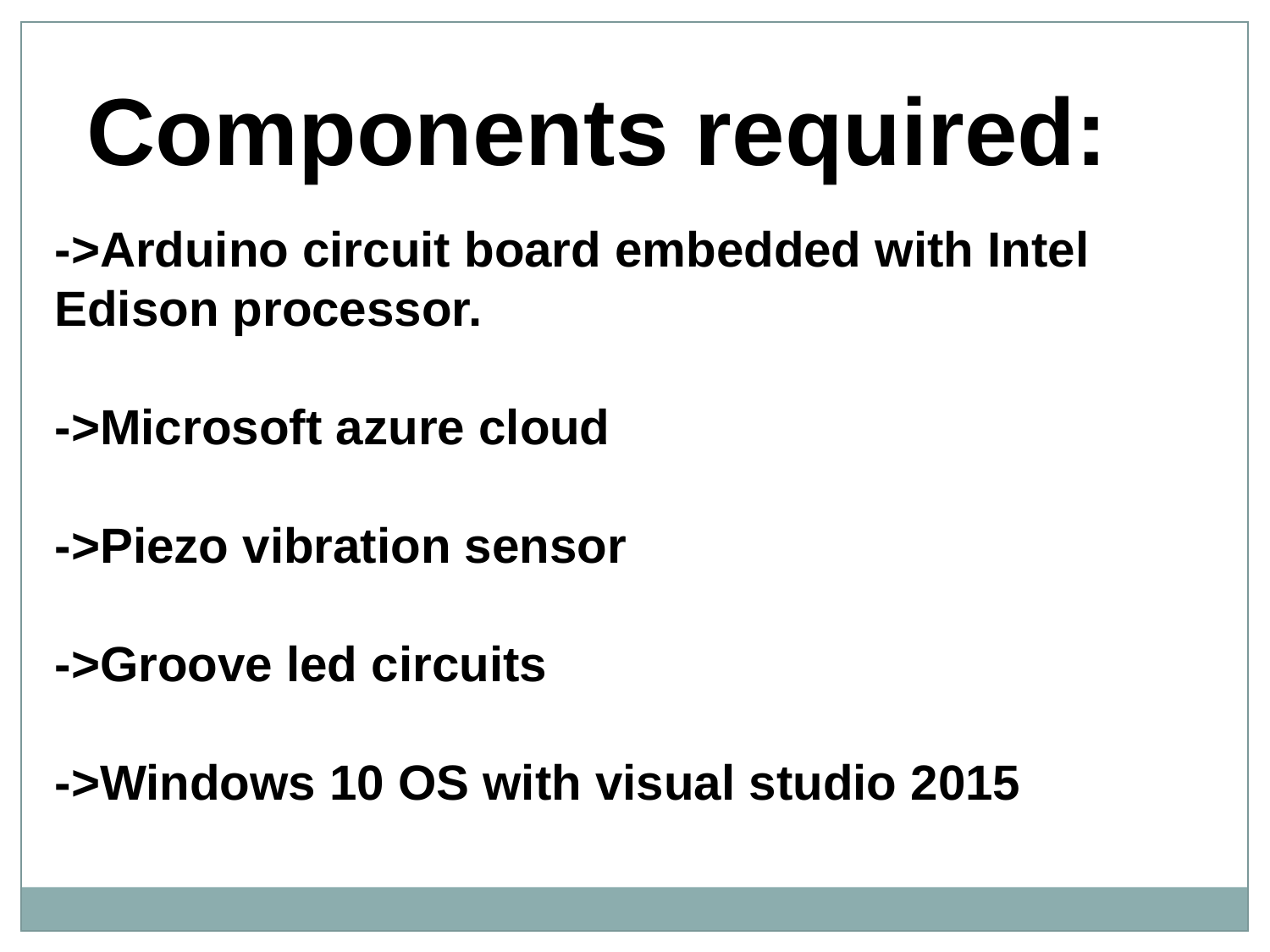

Components required:
->Arduino circuit board embedded with Intel  Edison processor.

->Microsoft azure cloud

->Piezo vibration sensor

->Groove led circuits

->Windows 10 OS with visual studio 2015